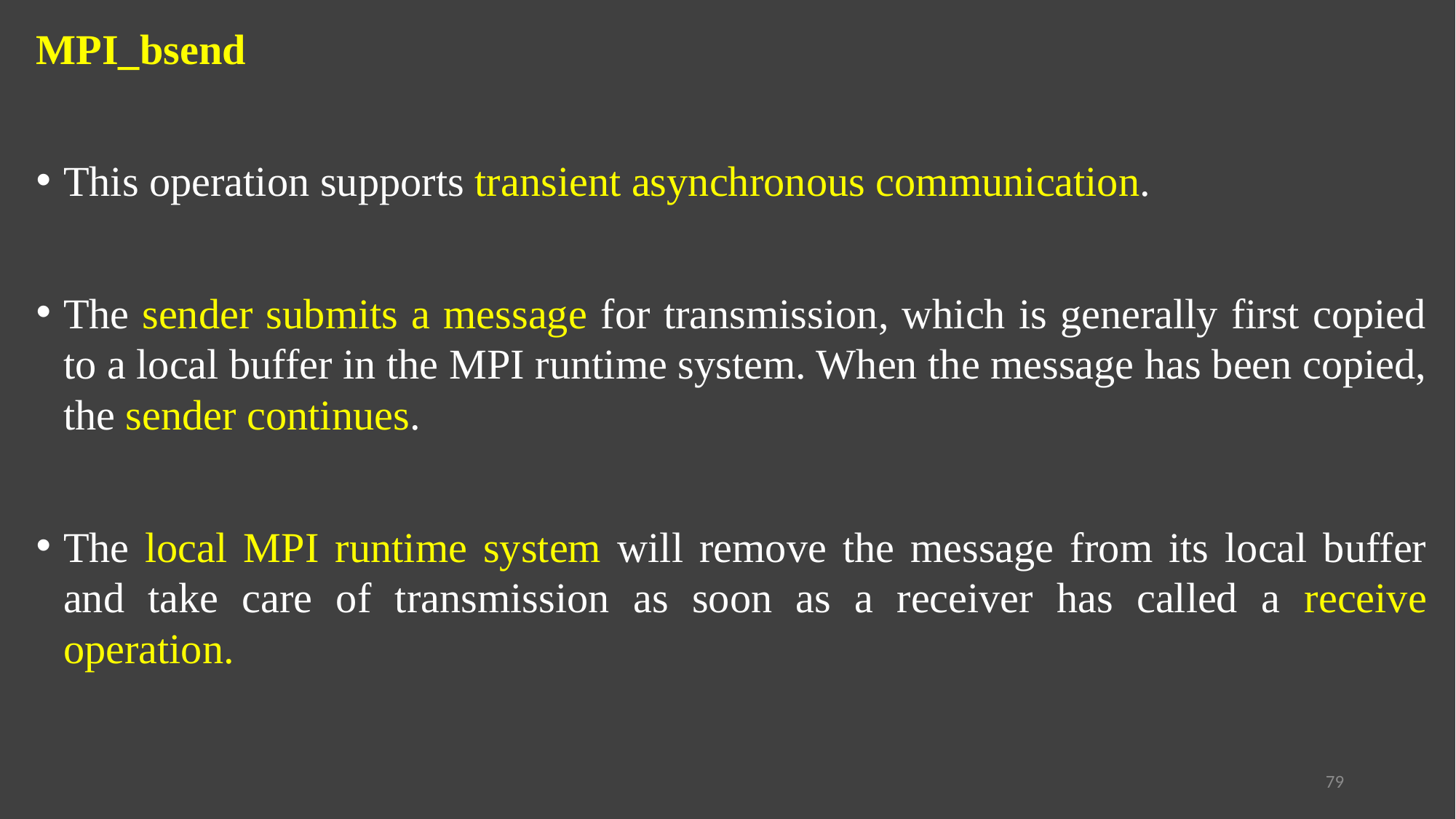

MPI_bsend

This operation supports transient asynchronous communication.

The sender submits a message for transmission, which is generally first copied to a local buffer in the MPI runtime system. When the message has been copied, the sender continues.

The local MPI runtime system will remove the message from its local buffer and take care of transmission as soon as a receiver has called a receive operation.

79